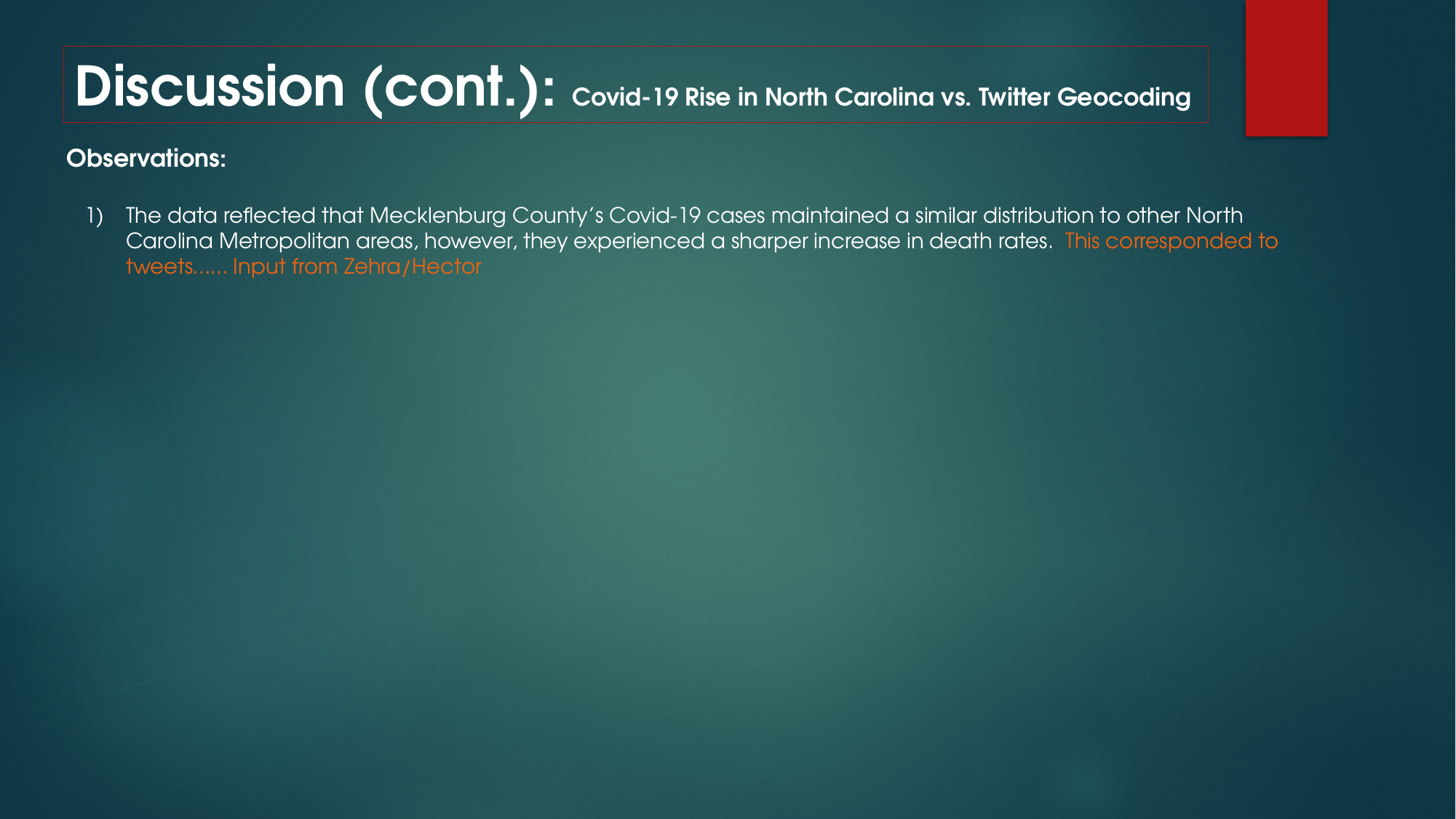

Discussion (cont.): Covid-19 Rise in North Carolina vs. Twitter Geocoding
Observations:
The data reflected that Mecklenburg County’s Covid-19 cases maintained a similar distribution to other North Carolina Metropolitan areas, however, they experienced a sharper increase in death rates.  This corresponded to tweets…… Input from Zehra/Hector